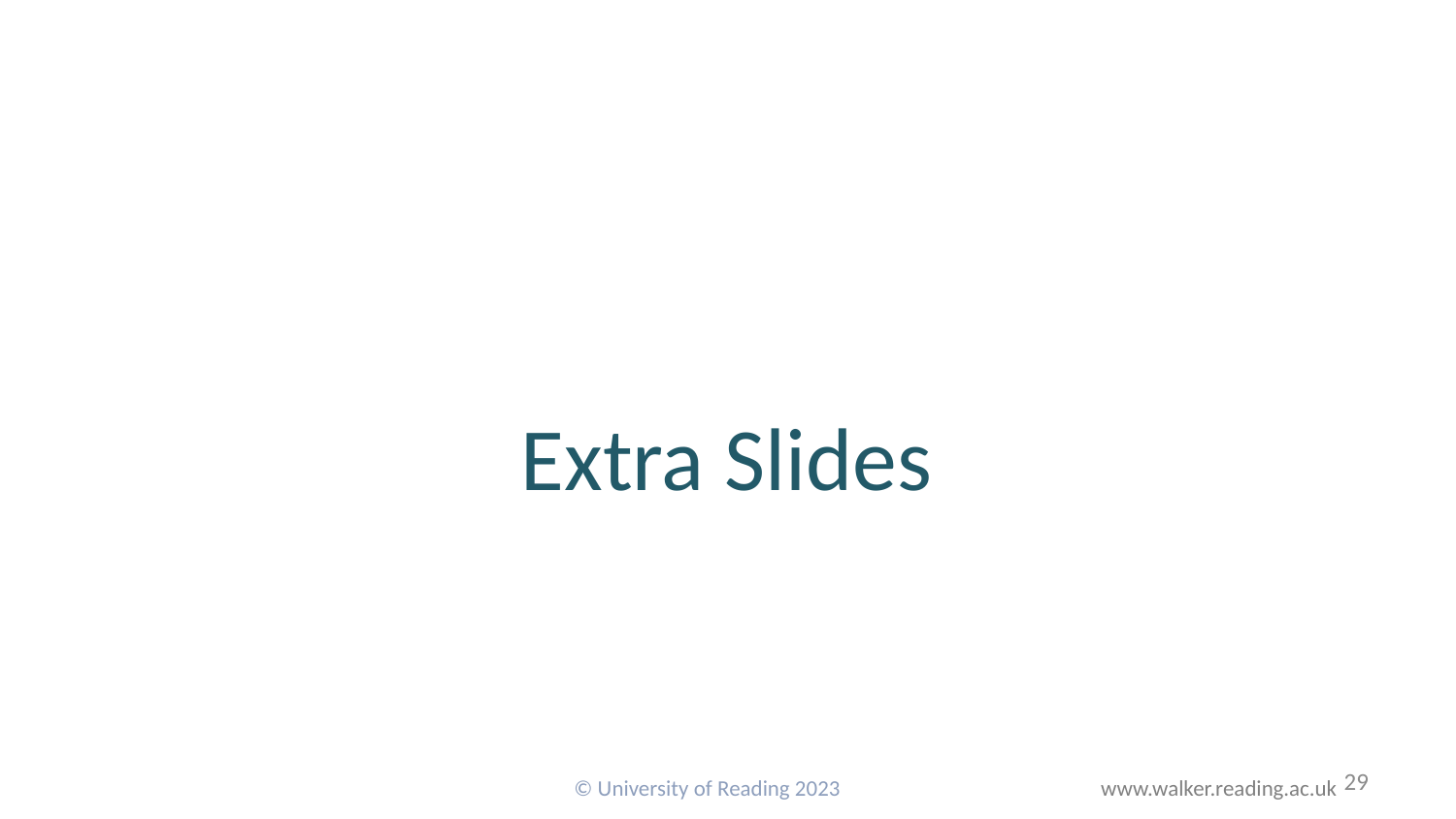

# Extra Slides
29
© University of Reading 2023                                                   www.walker.reading.ac.uk